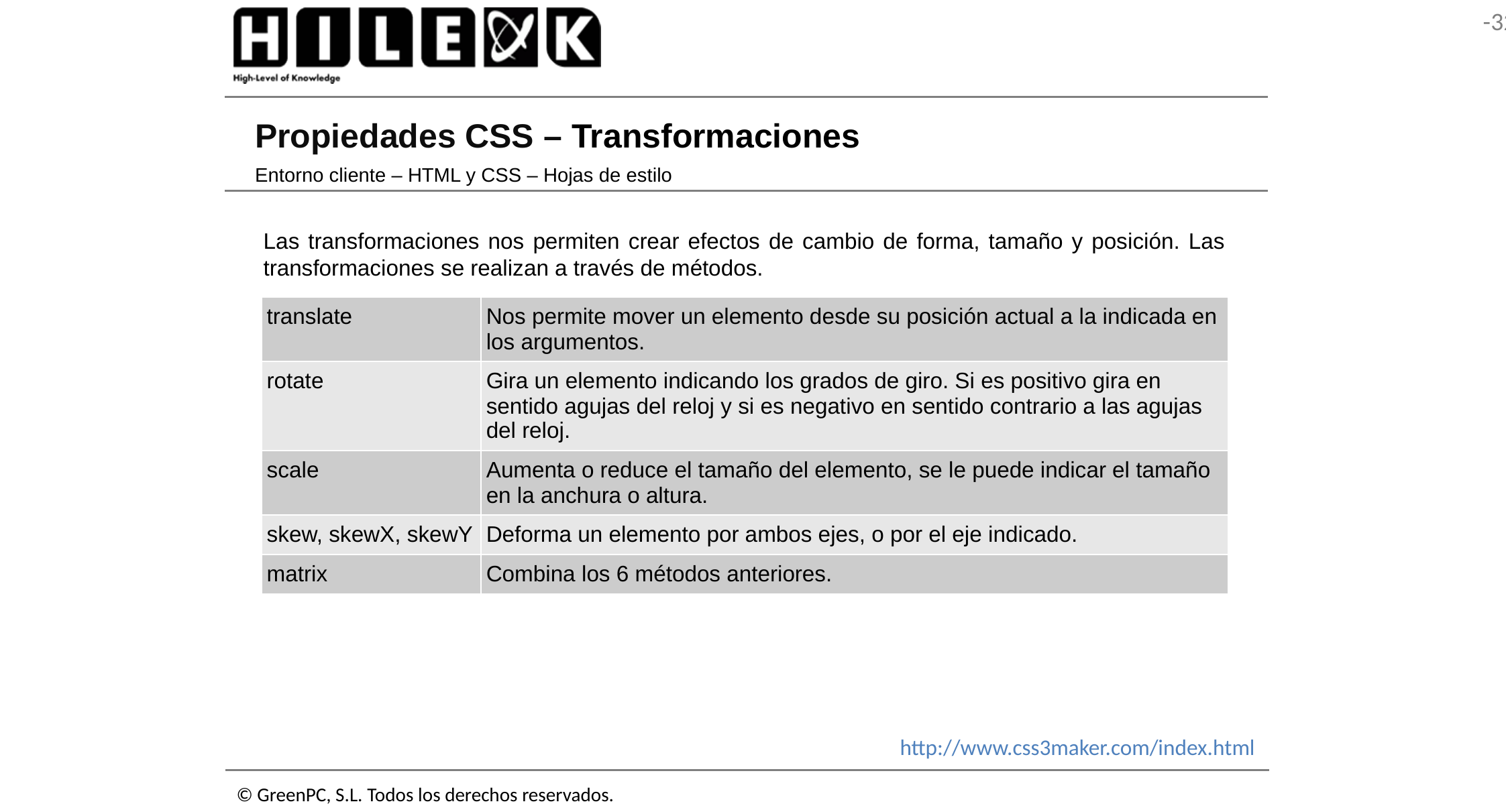

# Propiedades CSS – Transformaciones
Entorno cliente – HTML y CSS – Hojas de estilo
Las transformaciones nos permiten crear efectos de cambio de forma, tamaño y posición. Las transformaciones se realizan a través de métodos.
| translate | Nos permite mover un elemento desde su posición actual a la indicada en los argumentos. |
| --- | --- |
| rotate | Gira un elemento indicando los grados de giro. Si es positivo gira en sentido agujas del reloj y si es negativo en sentido contrario a las agujas del reloj. |
| scale | Aumenta o reduce el tamaño del elemento, se le puede indicar el tamaño en la anchura o altura. |
| skew, skewX, skewY | Deforma un elemento por ambos ejes, o por el eje indicado. |
| matrix | Combina los 6 métodos anteriores. |
http://www.css3maker.com/index.html